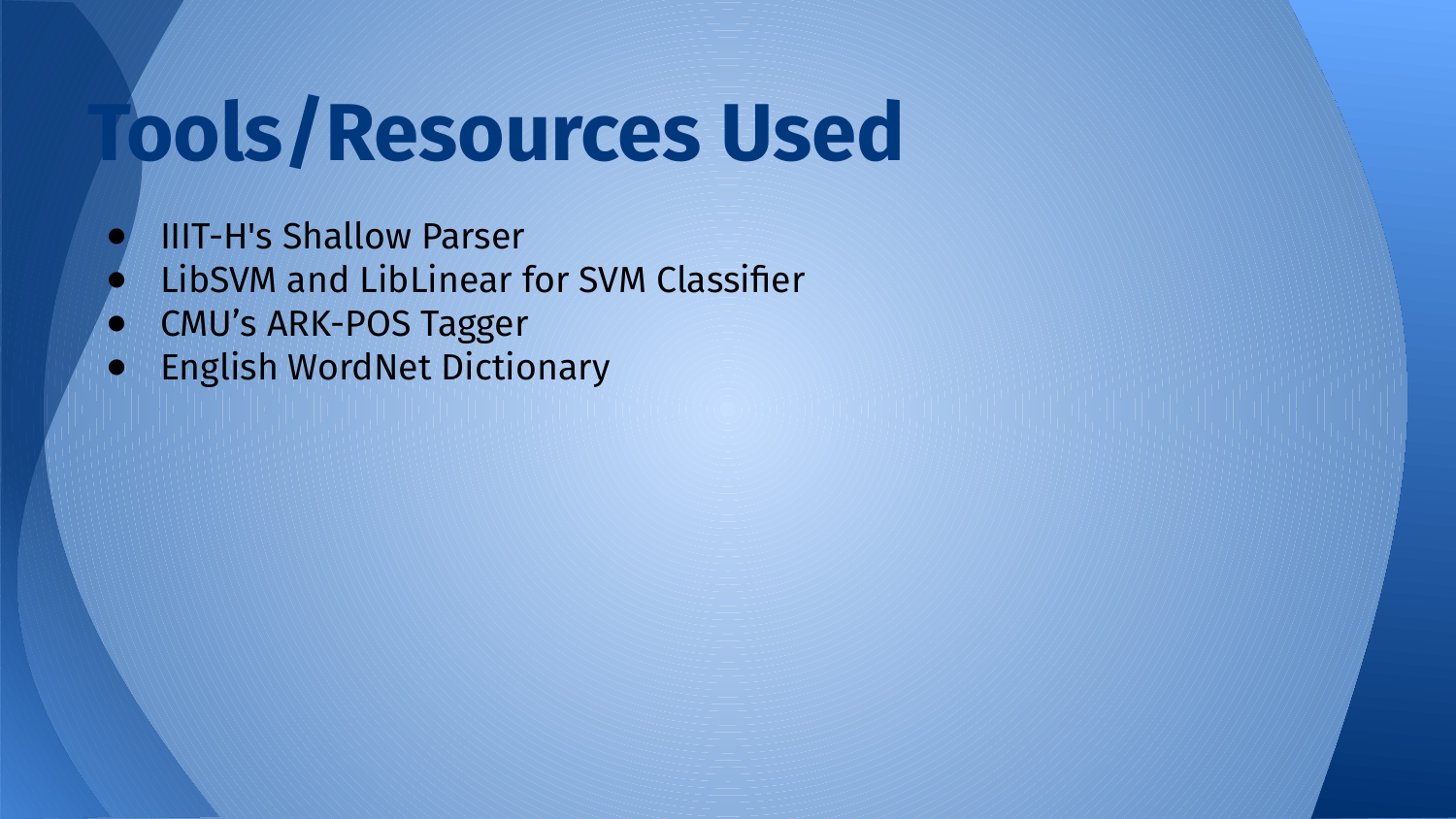

# Tools/Resources Used
IIIT-H's Shallow Parser
LibSVM and LibLinear for SVM Classifier
CMU’s ARK-POS Tagger
English WordNet Dictionary